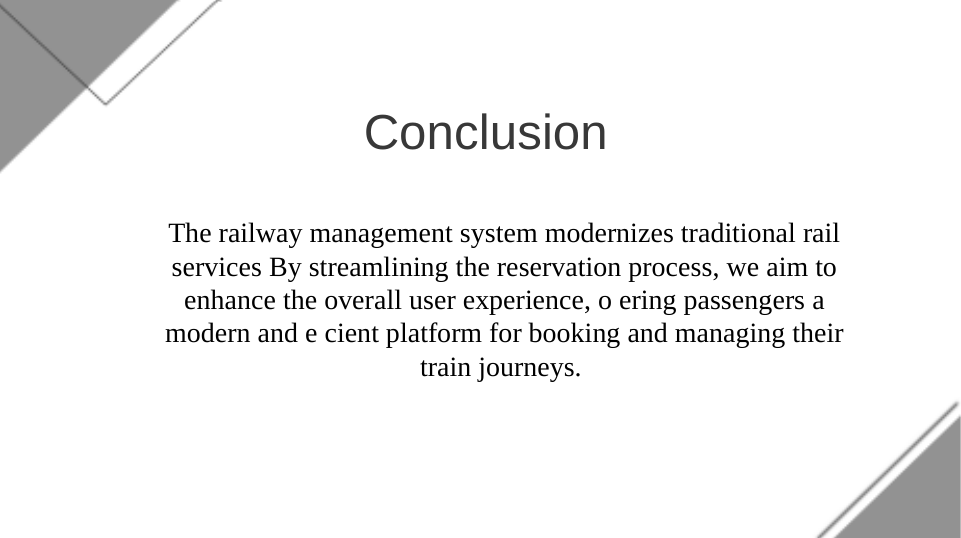

Conclusion
The railway management system modernizes traditional rail services By streamlining the reservation process, we aim to enhance the overall user experience, o ering passengers a modern and e cient platform for booking and managing their train journeys.